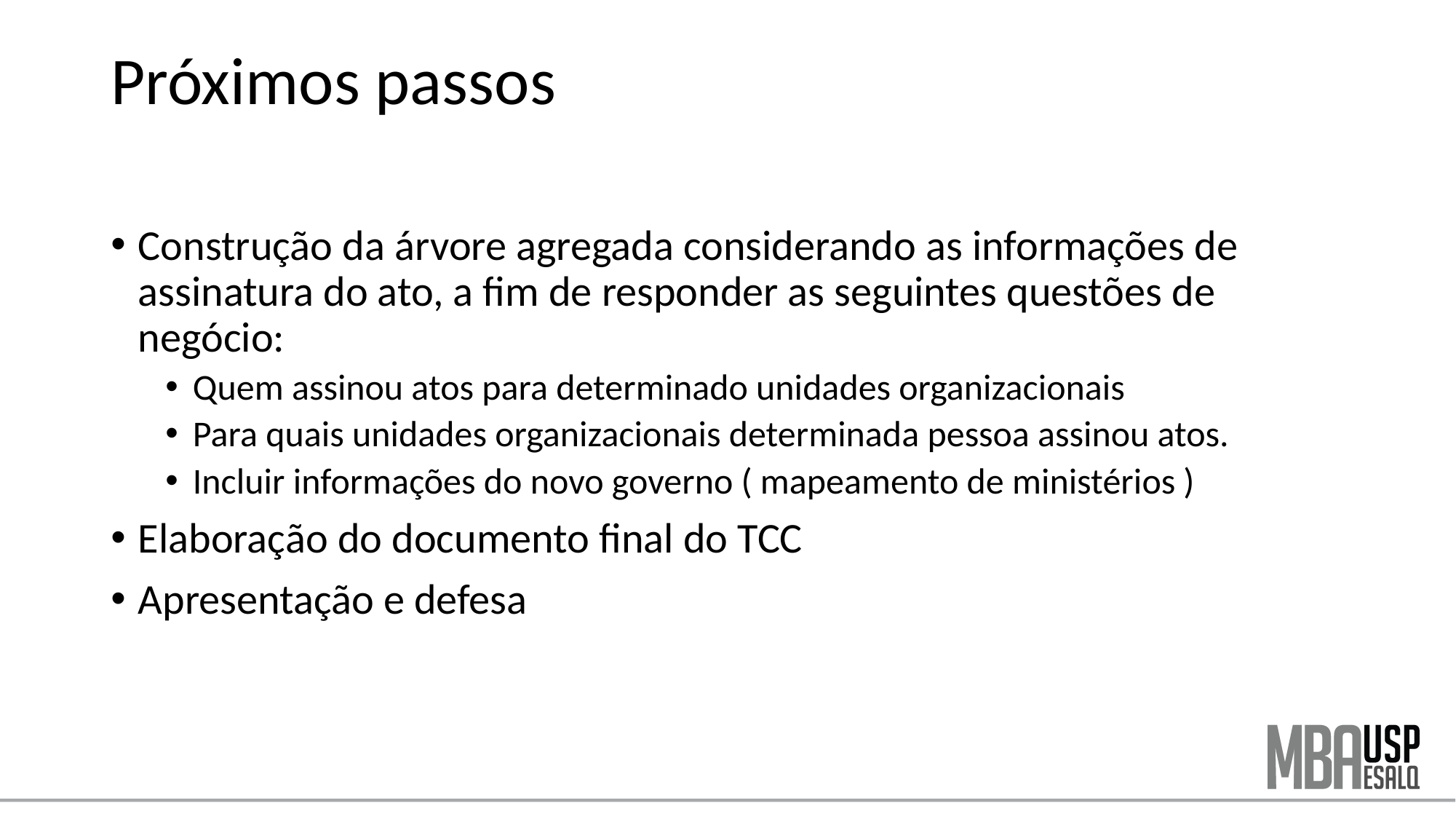

# Próximos passos
Construção da árvore agregada considerando as informações de assinatura do ato, a fim de responder as seguintes questões de negócio:
Quem assinou atos para determinado unidades organizacionais
Para quais unidades organizacionais determinada pessoa assinou atos.
Incluir informações do novo governo ( mapeamento de ministérios )
Elaboração do documento final do TCC
Apresentação e defesa